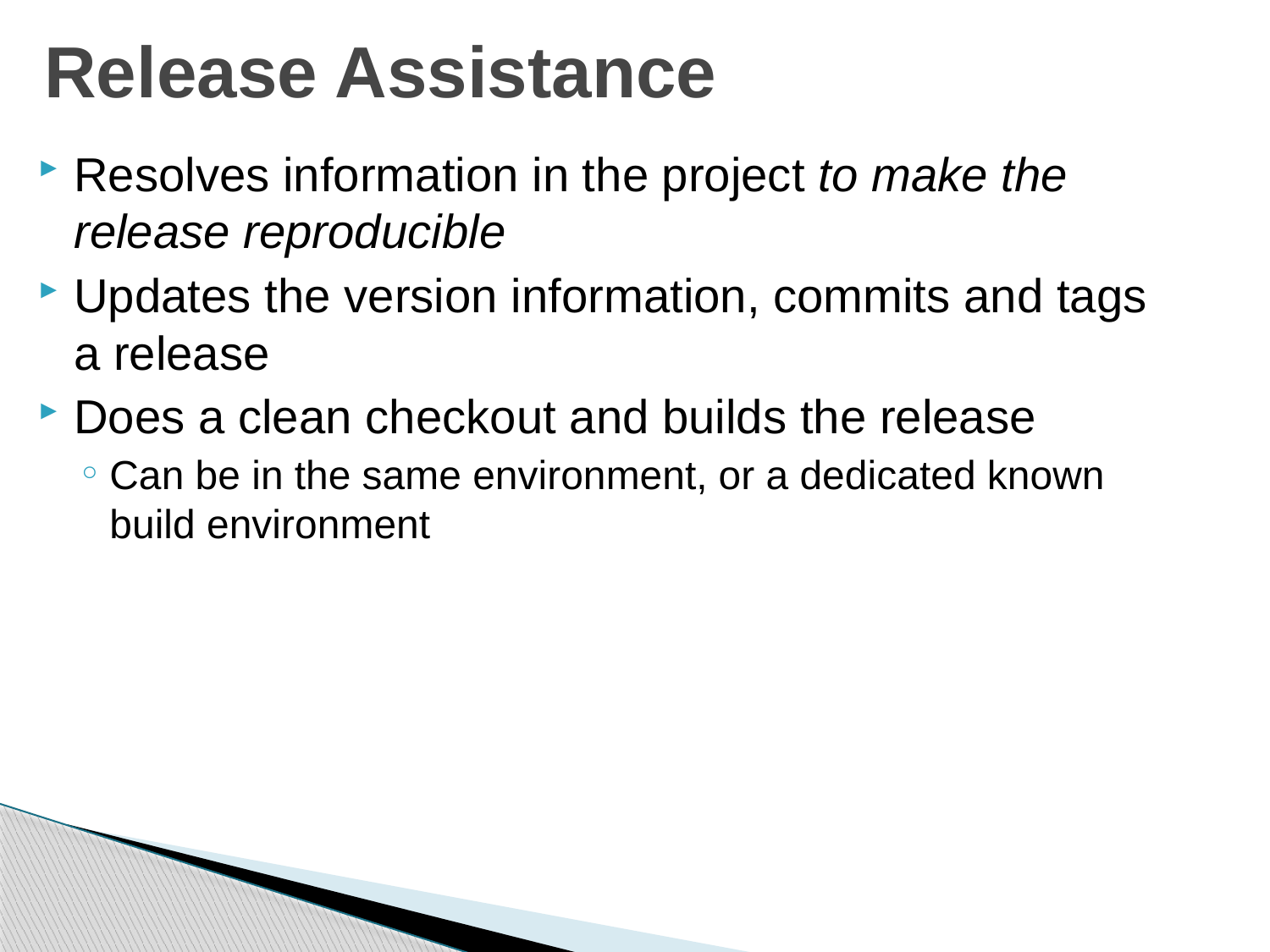

# Release Assistance
Resolves information in the project to make the release reproducible
Updates the version information, commits and tags a release
Does a clean checkout and builds the release
Can be in the same environment, or a dedicated known build environment